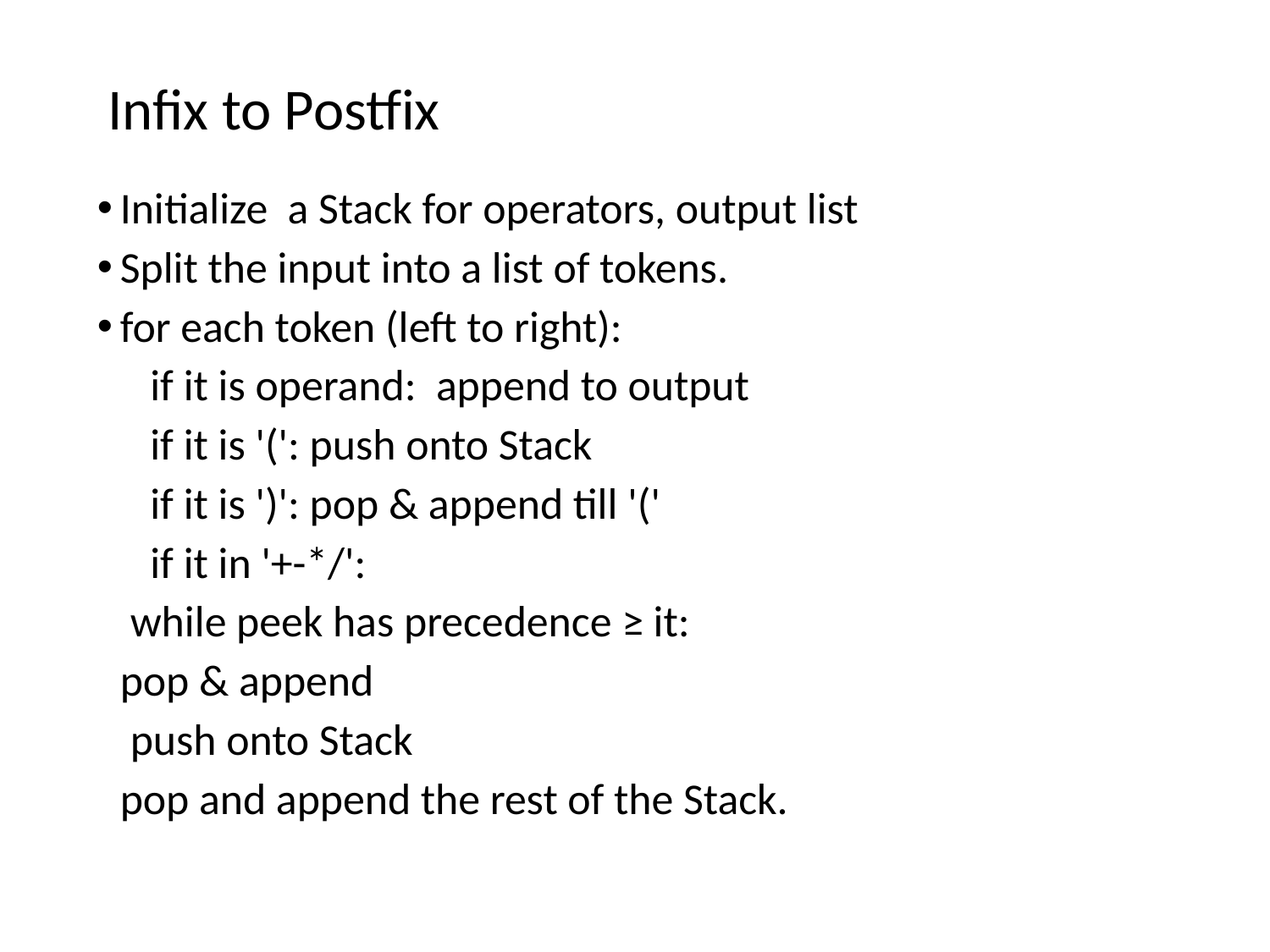

# Infix to Postfix
Initialize  a Stack for operators, output list
Split the input into a list of tokens.
for each token (left to right):
	   if it is operand:  append to output
	   if it is '(': push onto Stack
	   if it is ')': pop & append till '('
	   if it in '+-*/':
		 while peek has precedence ≥ it:
			pop & append
		 push onto Stack
	pop and append the rest of the Stack.